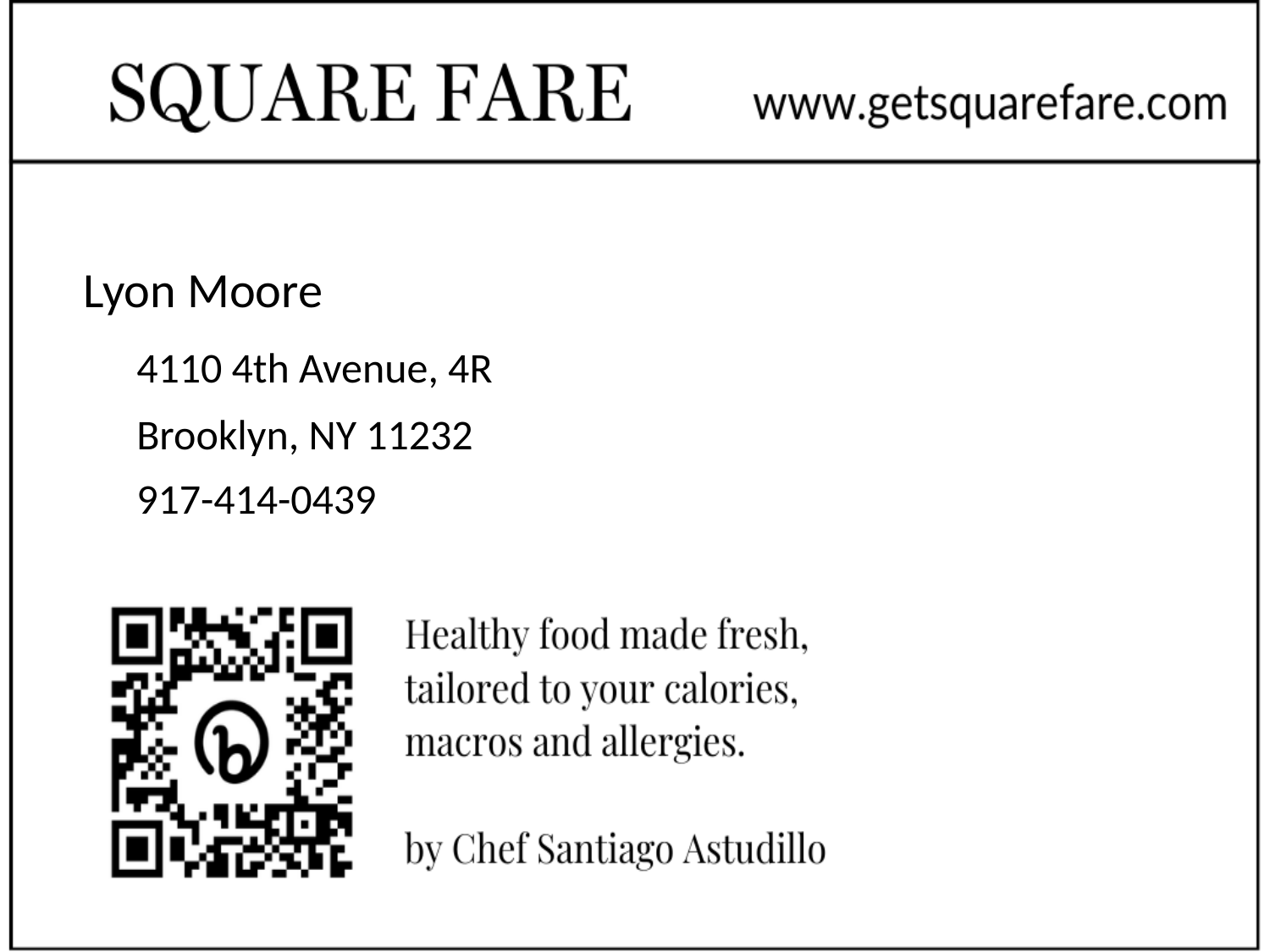

# Lyon Moore
4110 4th Avenue, 4R
Brooklyn, NY 11232
917-414-0439